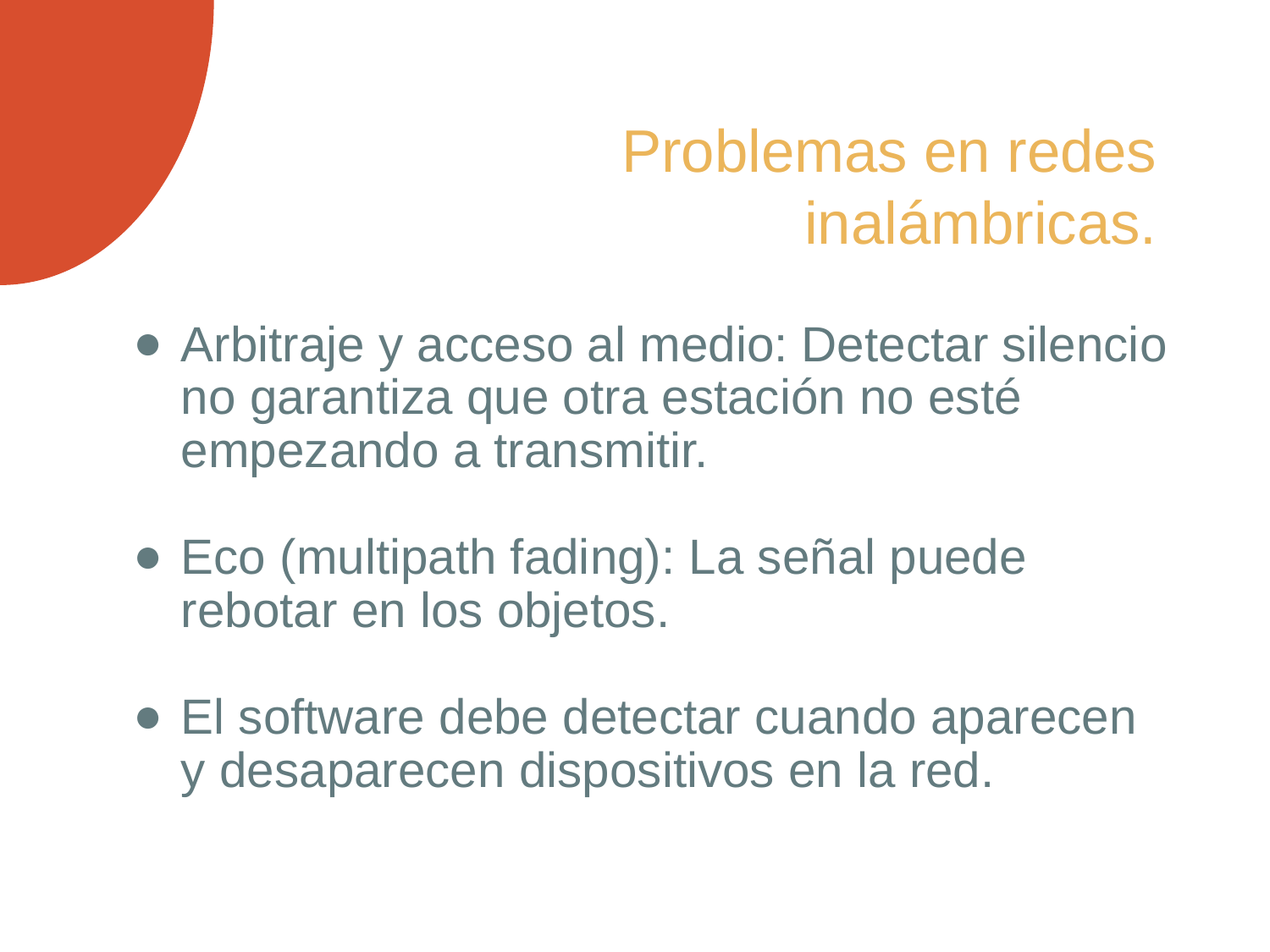

# Problemas en redes inalámbricas.
Arbitraje y acceso al medio: Detectar silencio no garantiza que otra estación no esté empezando a transmitir.

Eco (multipath fading): La señal puede rebotar en los objetos.

El software debe detectar cuando aparecen y desaparecen dispositivos en la red.